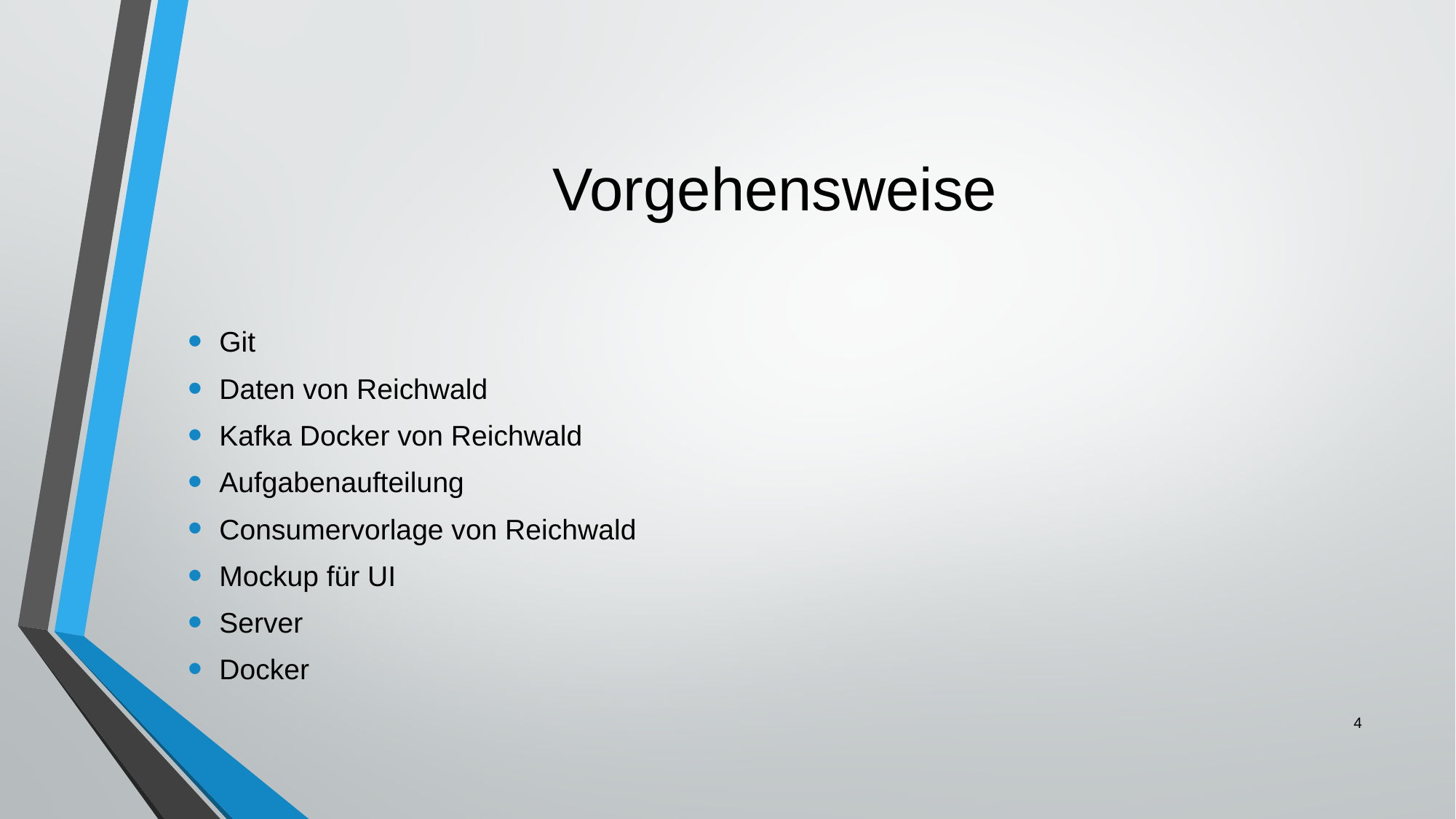

# Vorgehensweise
Git
Daten von Reichwald
Kafka Docker von Reichwald
Aufgabenaufteilung
Consumervorlage von Reichwald
Mockup für UI
Server
Docker

4